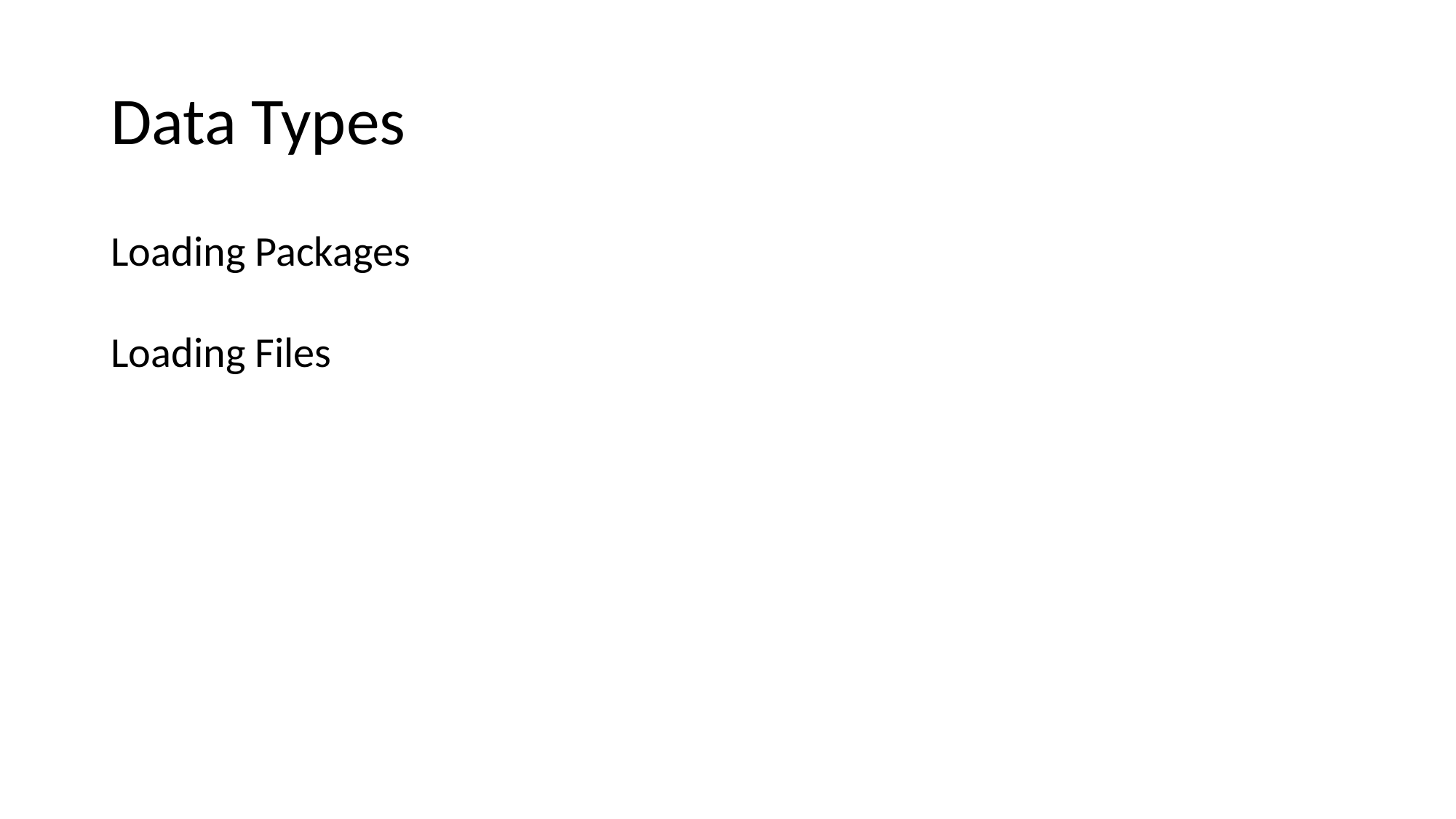

# Data Types
Loading Packages

Loading Files